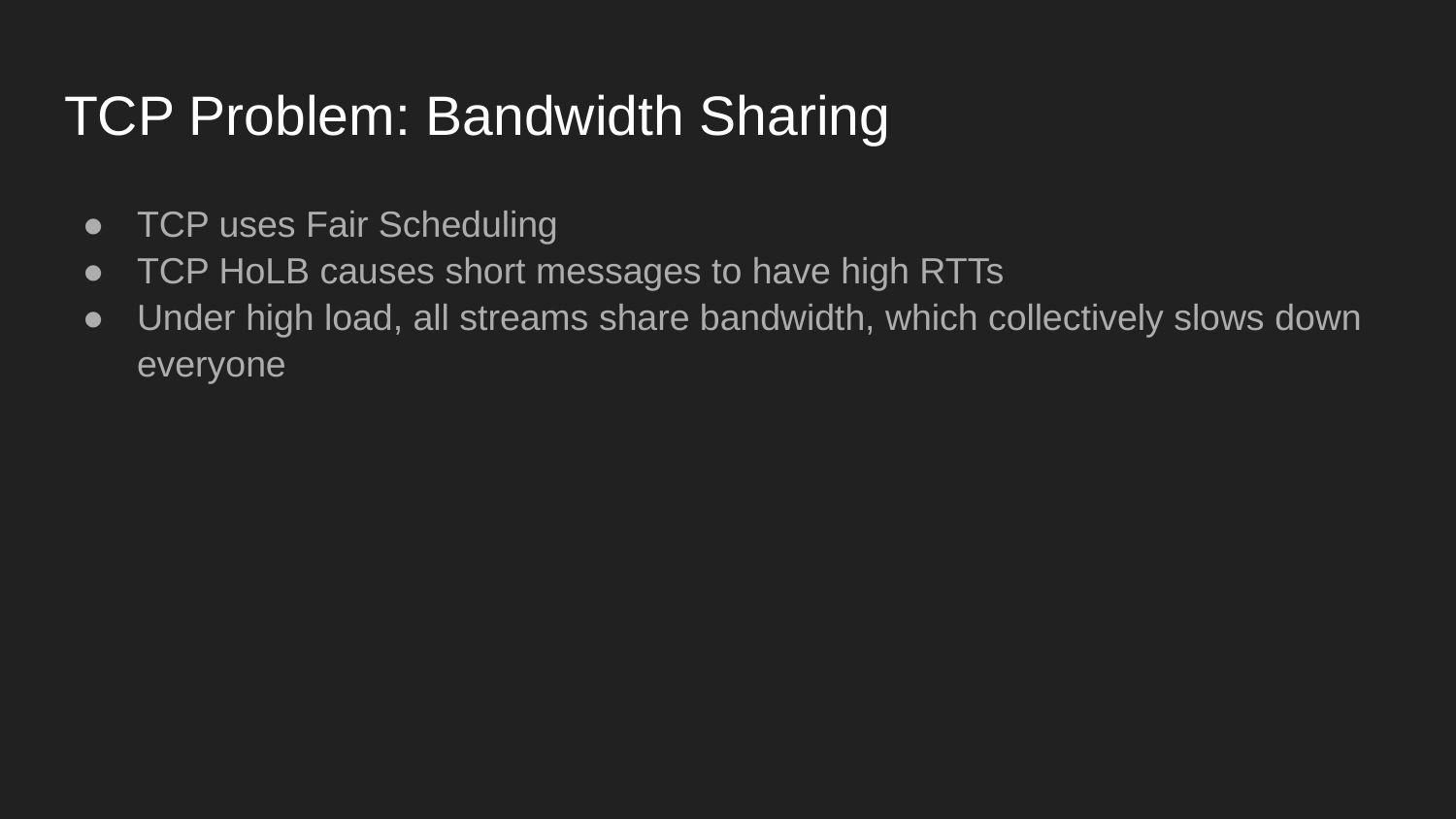

# TCP Problem: Bandwidth Sharing
TCP uses Fair Scheduling
TCP HoLB causes short messages to have high RTTs
Under high load, all streams share bandwidth, which collectively slows down everyone